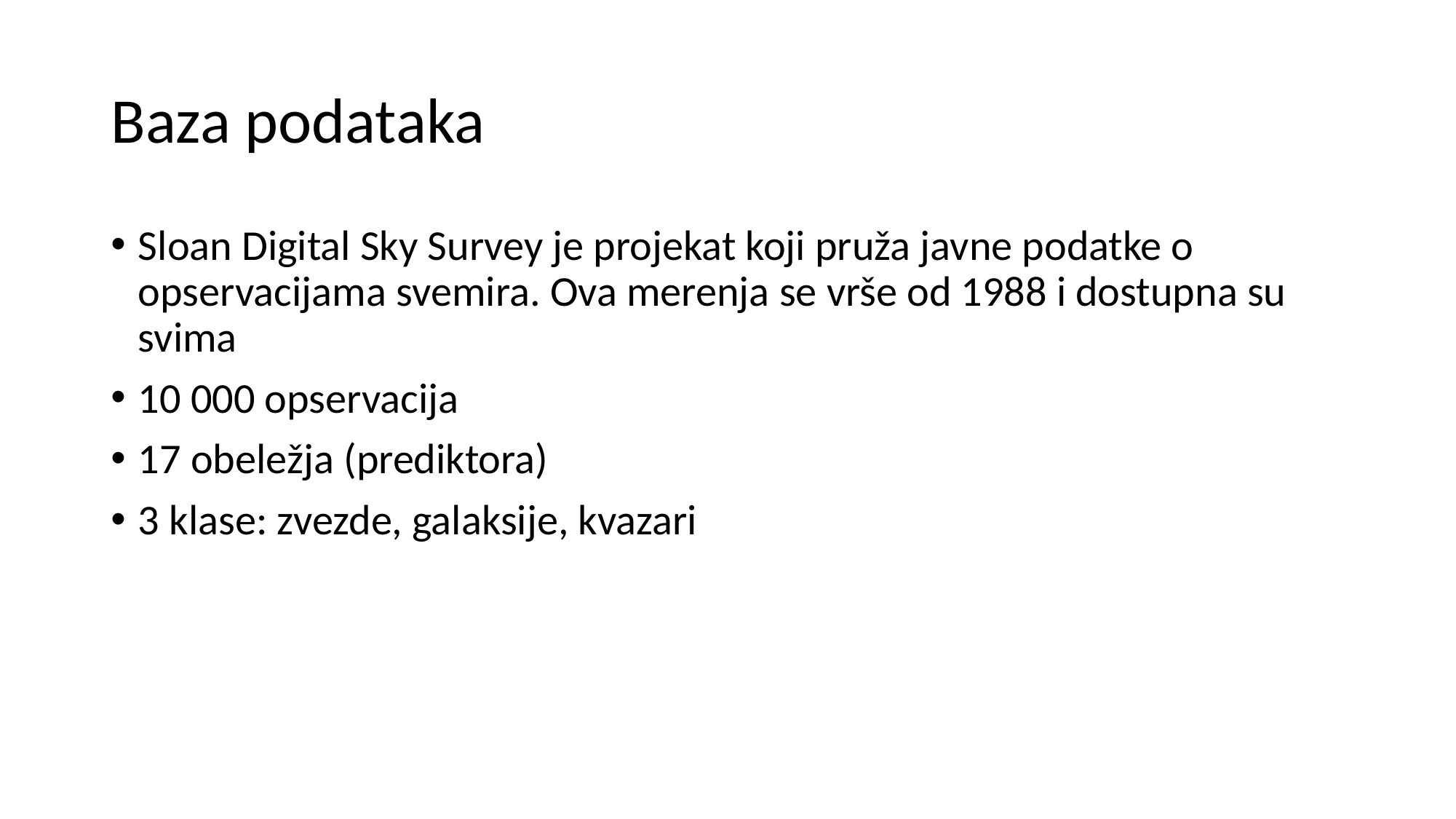

# Baza podataka
Sloan Digital Sky Survey je projekat koji pruža javne podatke o opservacijama svemira. Ova merenja se vrše od 1988 i dostupna su svima
10 000 opservacija
17 obeležja (prediktora)
3 klase: zvezde, galaksije, kvazari